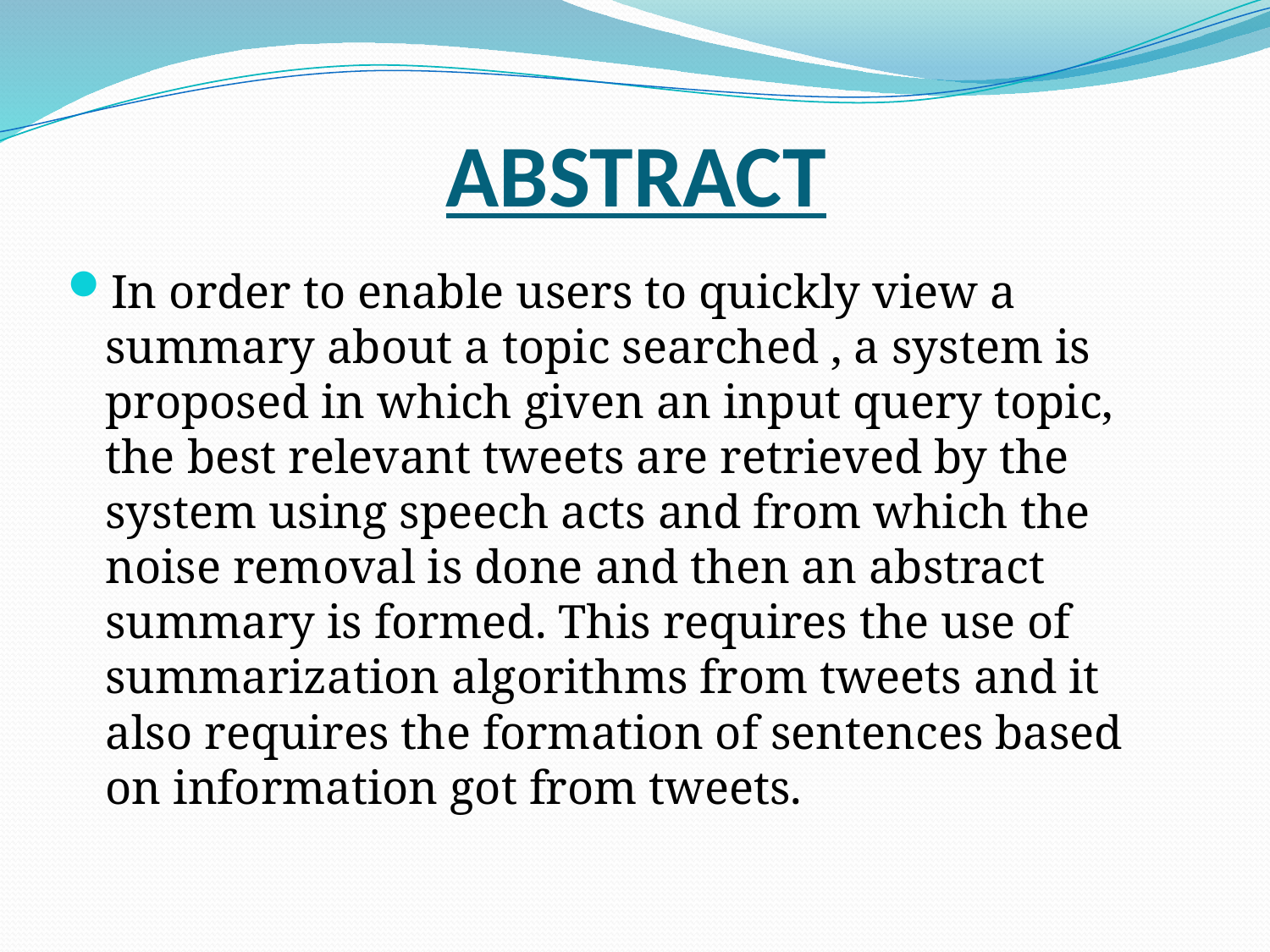

# ABSTRACT
In order to enable users to quickly view a summary about a topic searched , a system is proposed in which given an input query topic, the best relevant tweets are retrieved by the system using speech acts and from which the noise removal is done and then an abstract summary is formed. This requires the use of summarization algorithms from tweets and it also requires the formation of sentences based on information got from tweets.